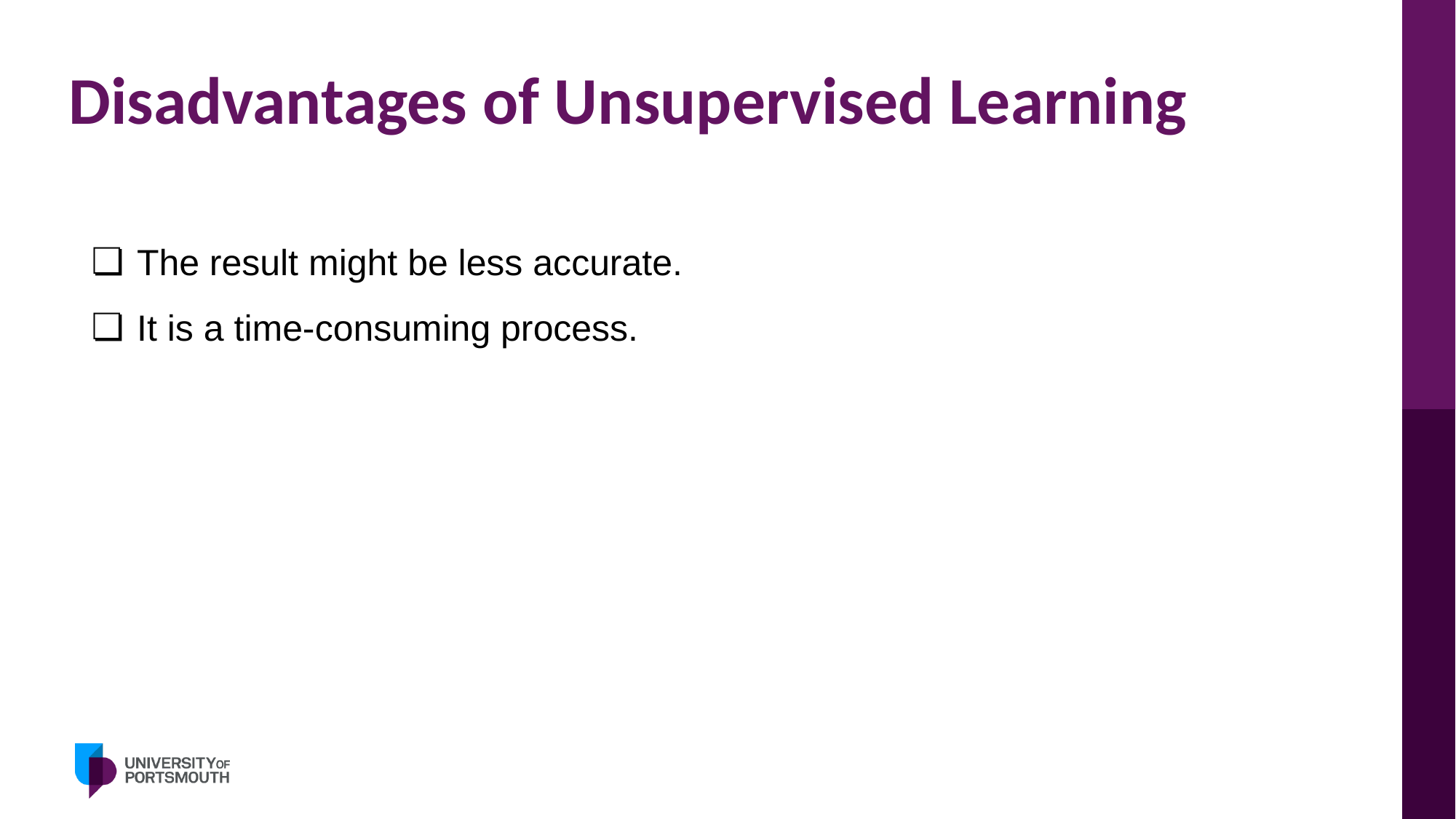

# Disadvantages of Unsupervised Learning

The result might be less accurate.
It is a time-consuming process.